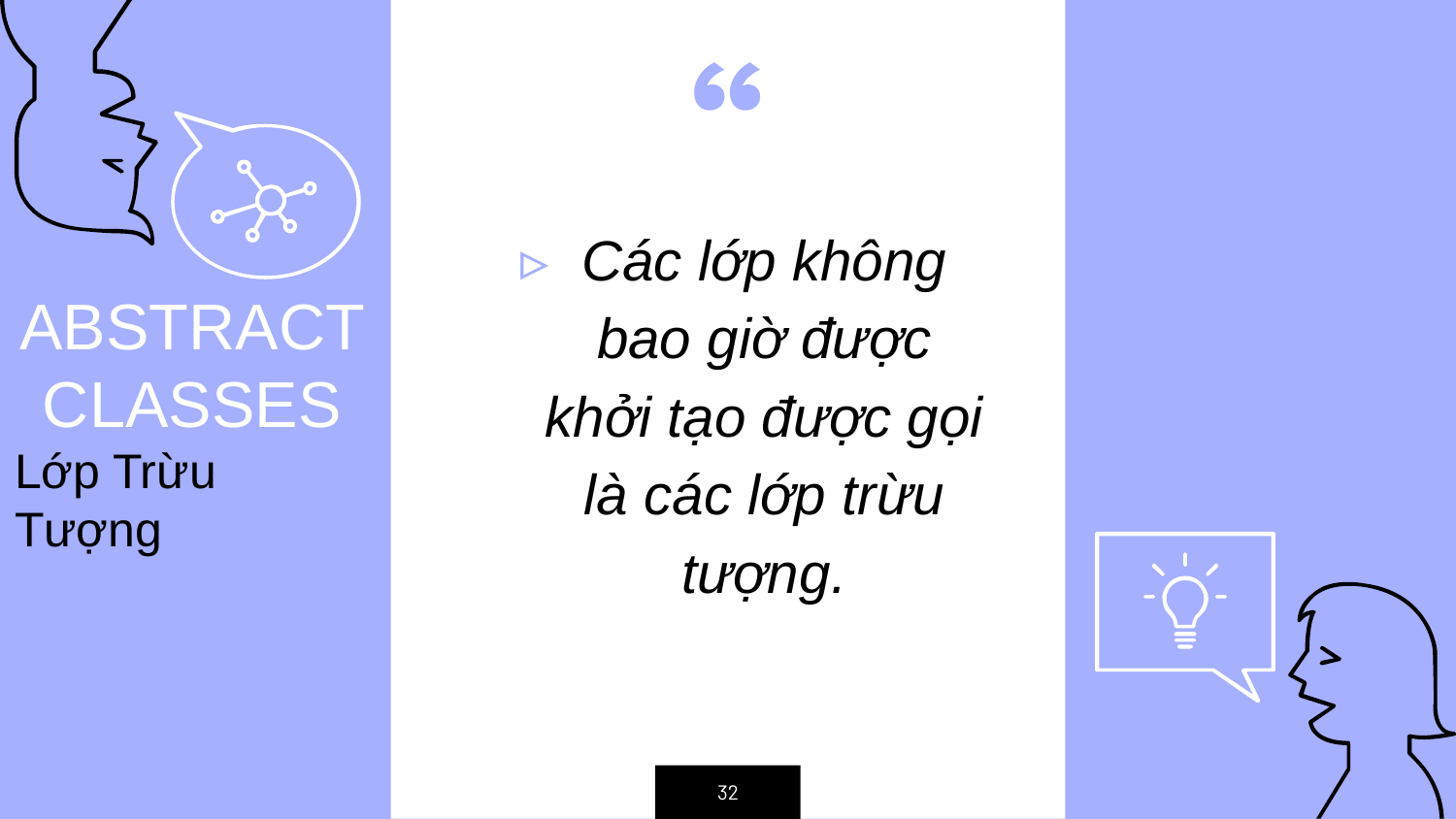

Các lớp không bao giờ được khởi tạo được gọi là các lớp trừu tượng.
ABSTRACT CLASSES
Lớp Trừu Tượng
32